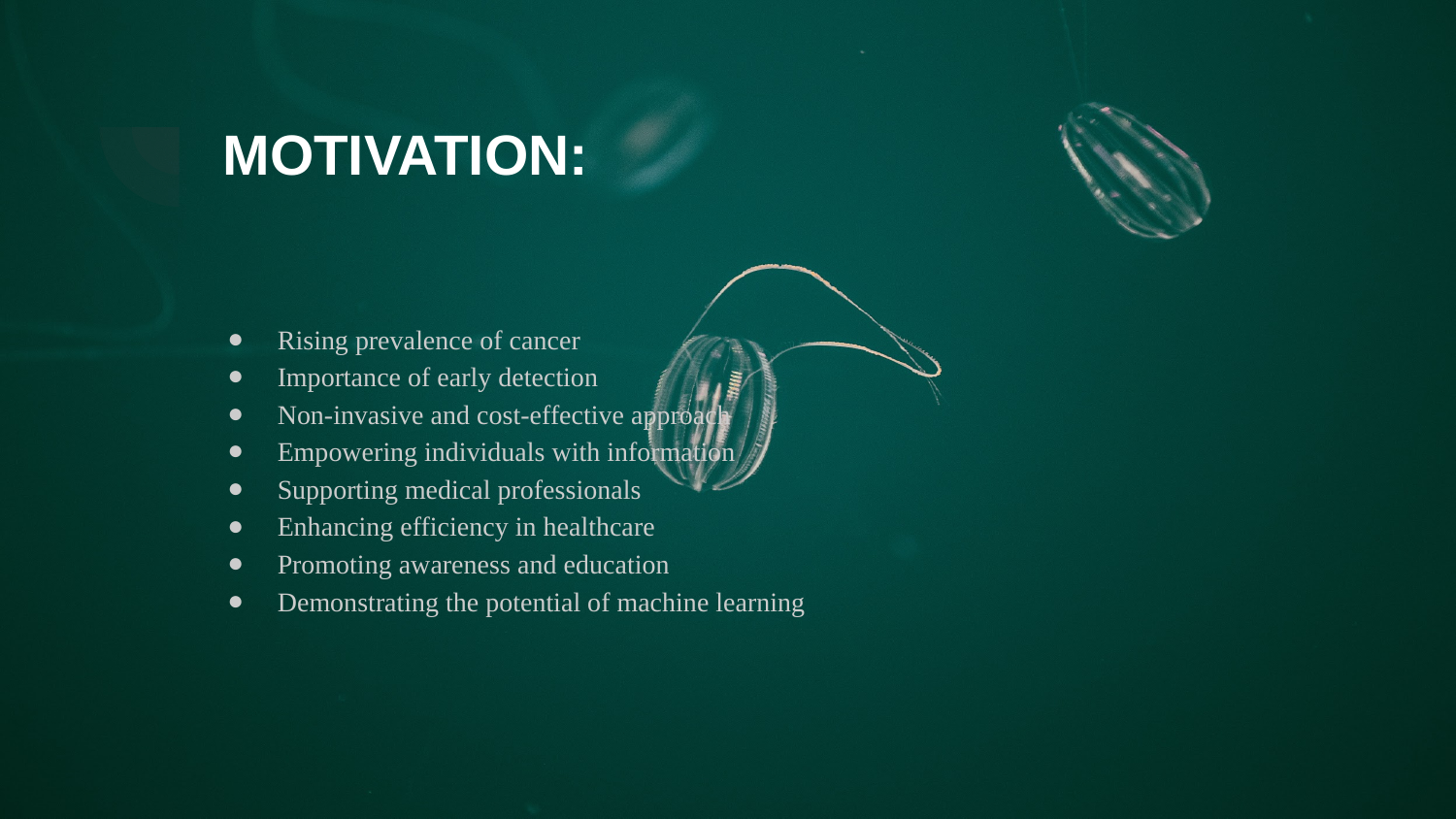

# MOTIVATION:
Rising prevalence of cancer
Importance of early detection
Non-invasive and cost-effective approach
Empowering individuals with information
Supporting medical professionals
Enhancing efficiency in healthcare
Promoting awareness and education
Demonstrating the potential of machine learning